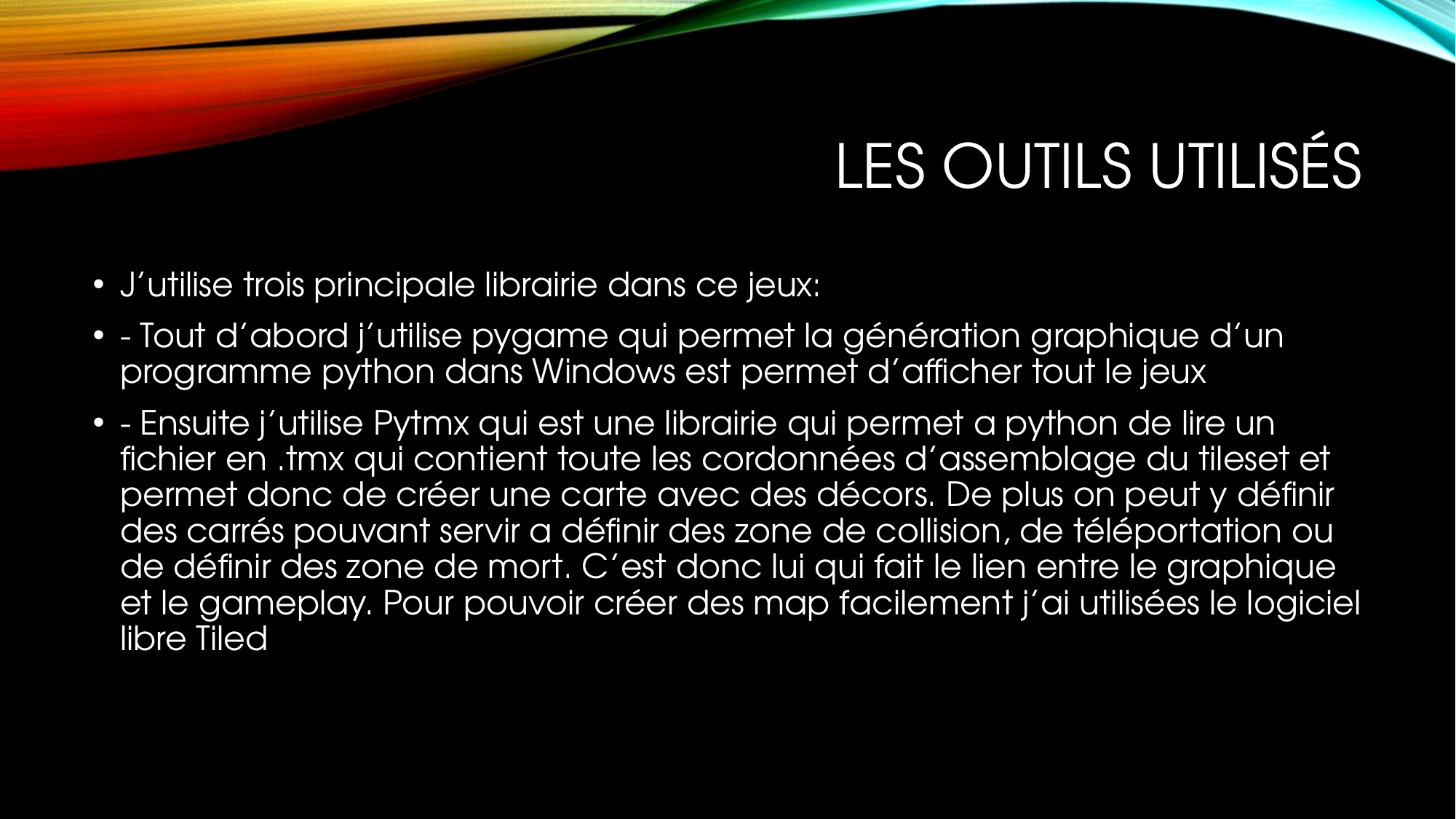

# Les outils Utilisés
J’utilise trois principale librairie dans ce jeux:
- Tout d’abord j’utilise pygame qui permet la génération graphique d’un programme python dans Windows est permet d’afficher tout le jeux
- Ensuite j’utilise Pytmx qui est une librairie qui permet a python de lire un fichier en .tmx qui contient toute les cordonnées d’assemblage du tileset et permet donc de créer une carte avec des décors. De plus on peut y définir des carrés pouvant servir a définir des zone de collision, de téléportation ou de définir des zone de mort. C’est donc lui qui fait le lien entre le graphique et le gameplay. Pour pouvoir créer des map facilement j’ai utilisées le logiciel libre Tiled